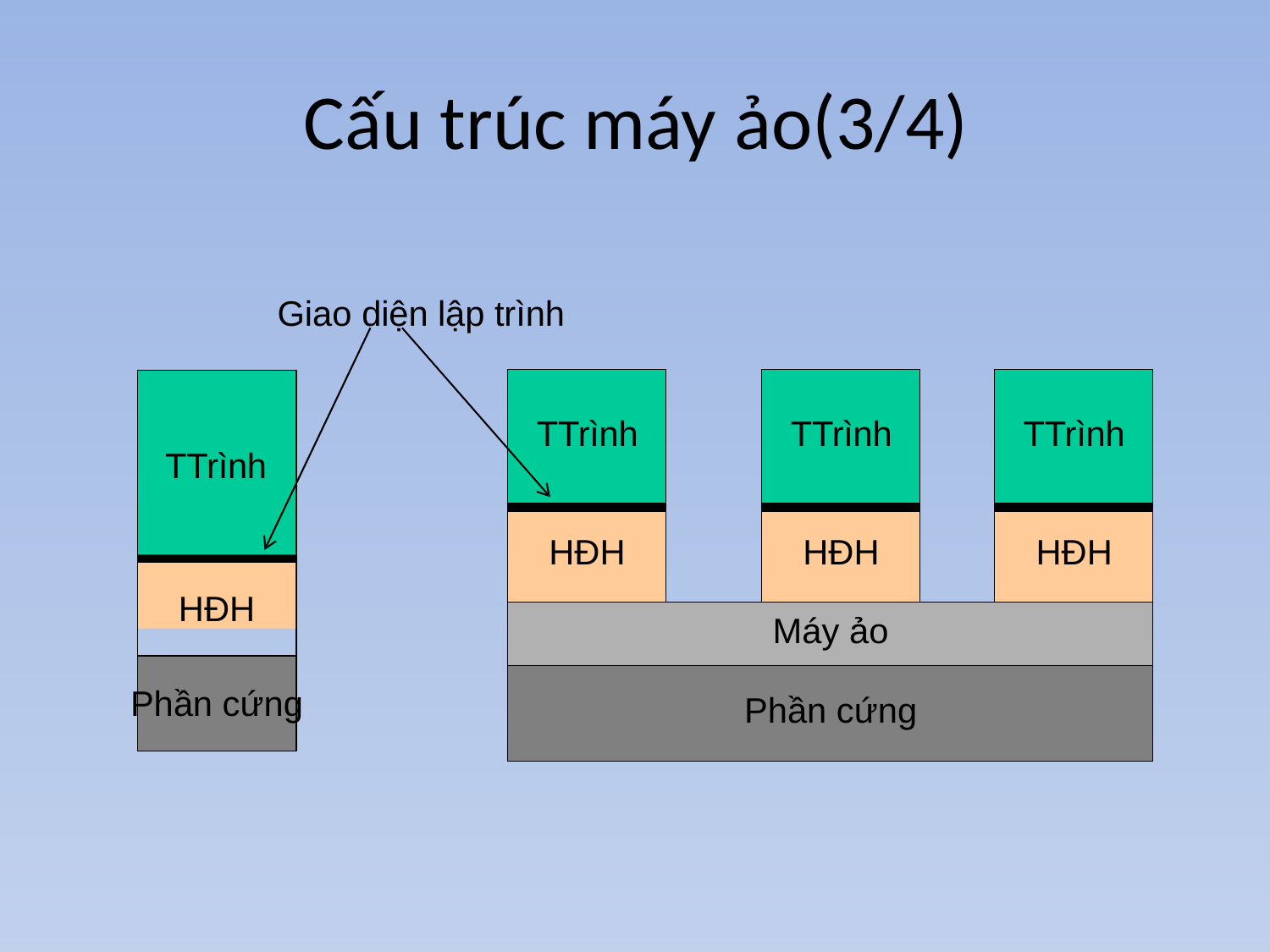

# Cấu trúc máy ảo(3/4)

Giao diện lập trình

| TTrình |  | TTrình |  | TTrình |
| --- | --- | --- | --- | --- |
| HĐH |  | HĐH |  | HĐH |
| Máy ảo |  |  |  |  |
| Phần cứng |  |  |  |  |

TTrình

HĐH

Phần cứng